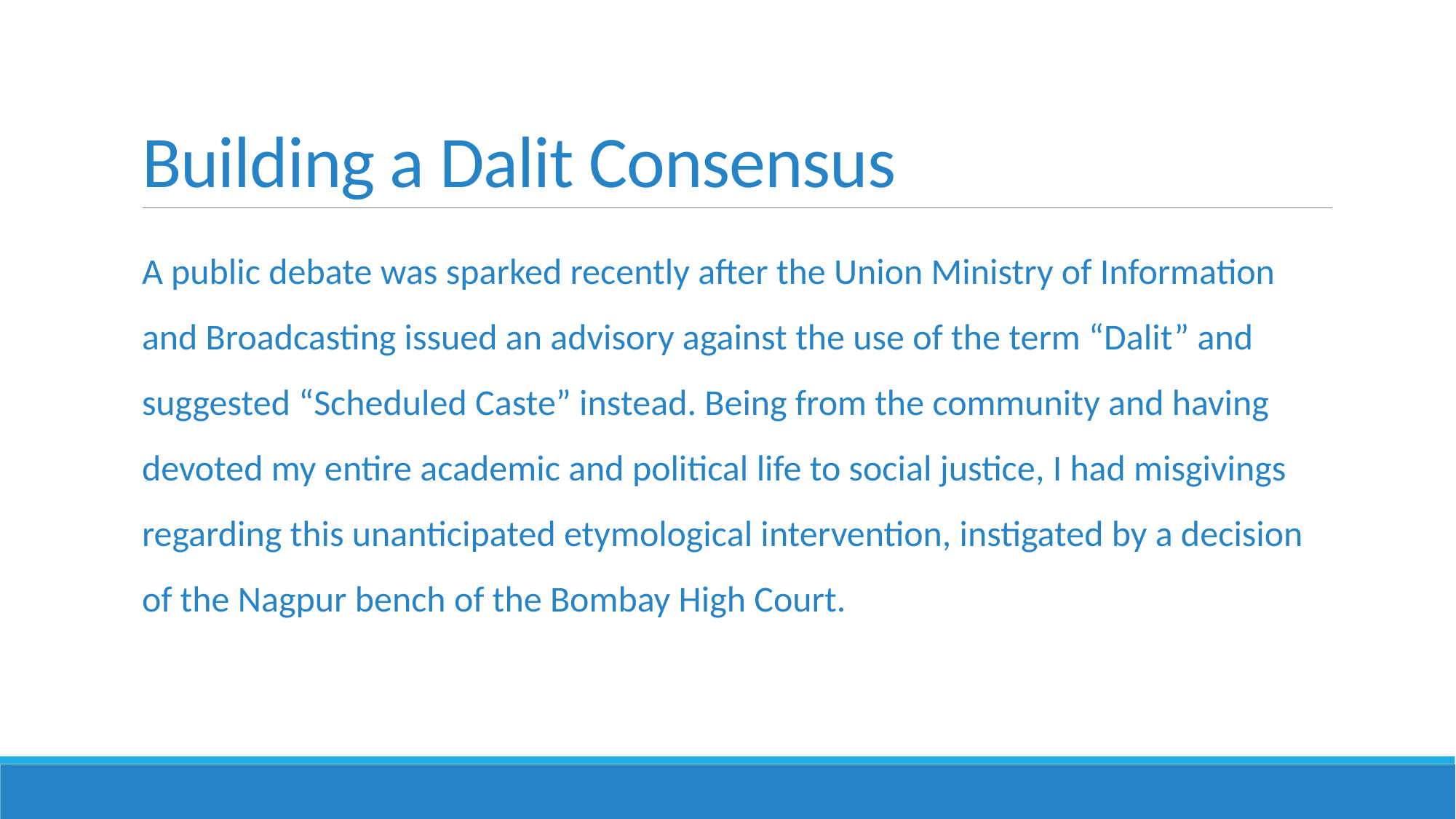

# Building a Dalit Consensus
A public debate was sparked recently after the Union Ministry of Information and Broadcasting issued an advisory against the use of the term “Dalit” and suggested “Scheduled Caste” instead. Being from the community and having devoted my entire academic and political life to social justice, I had misgivings  regarding this unanticipated etymological intervention, instigated by a decision of the Nagpur bench of the Bombay High Court.